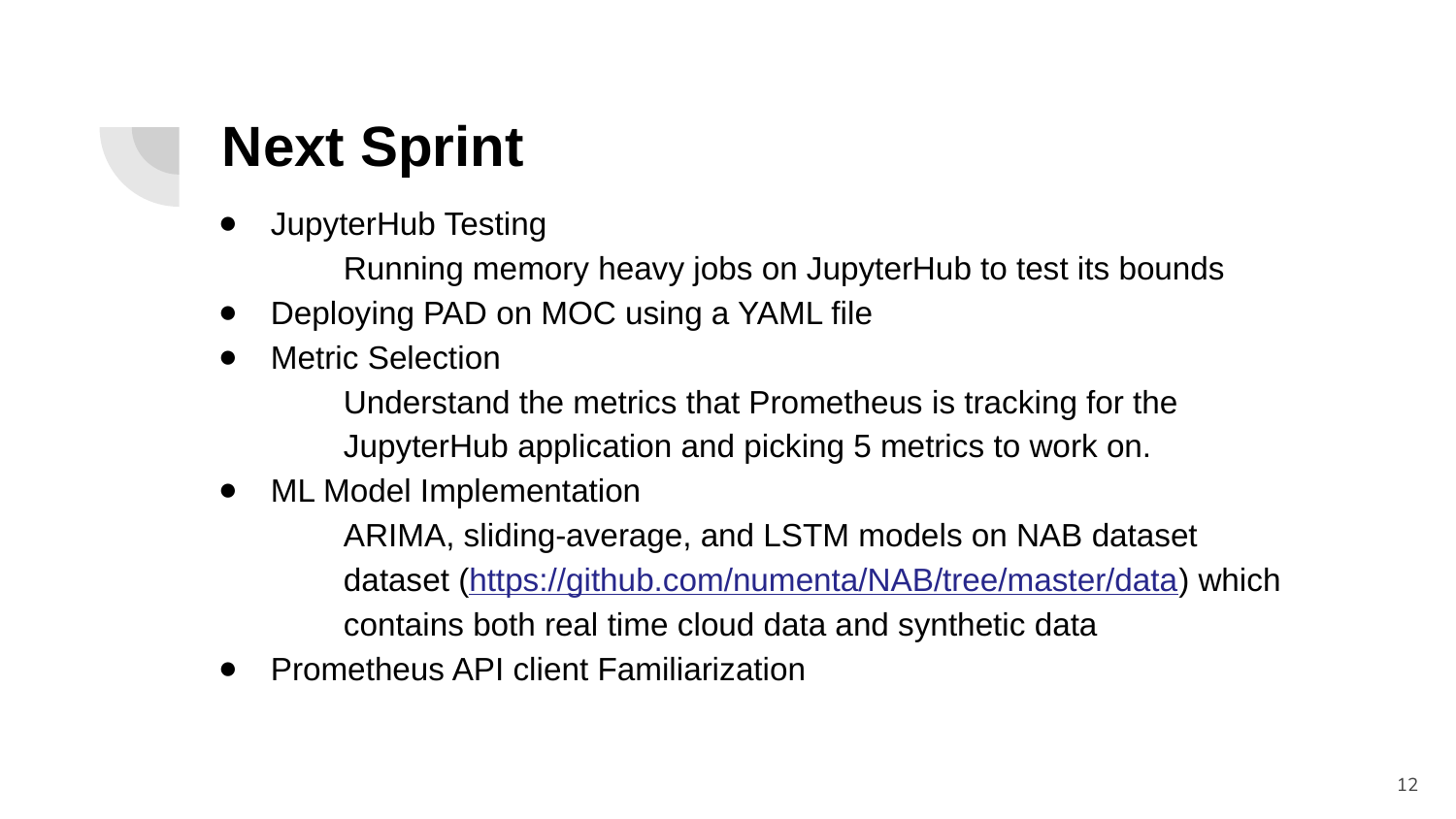

# Next Sprint
JupyterHub Testing
Running memory heavy jobs on JupyterHub to test its bounds
Deploying PAD on MOC using a YAML file
Metric Selection
Understand the metrics that Prometheus is tracking for the JupyterHub application and picking 5 metrics to work on.
ML Model Implementation
ARIMA, sliding-average, and LSTM models on NAB dataset dataset (https://github.com/numenta/NAB/tree/master/data) which contains both real time cloud data and synthetic data
Prometheus API client Familiarization

12